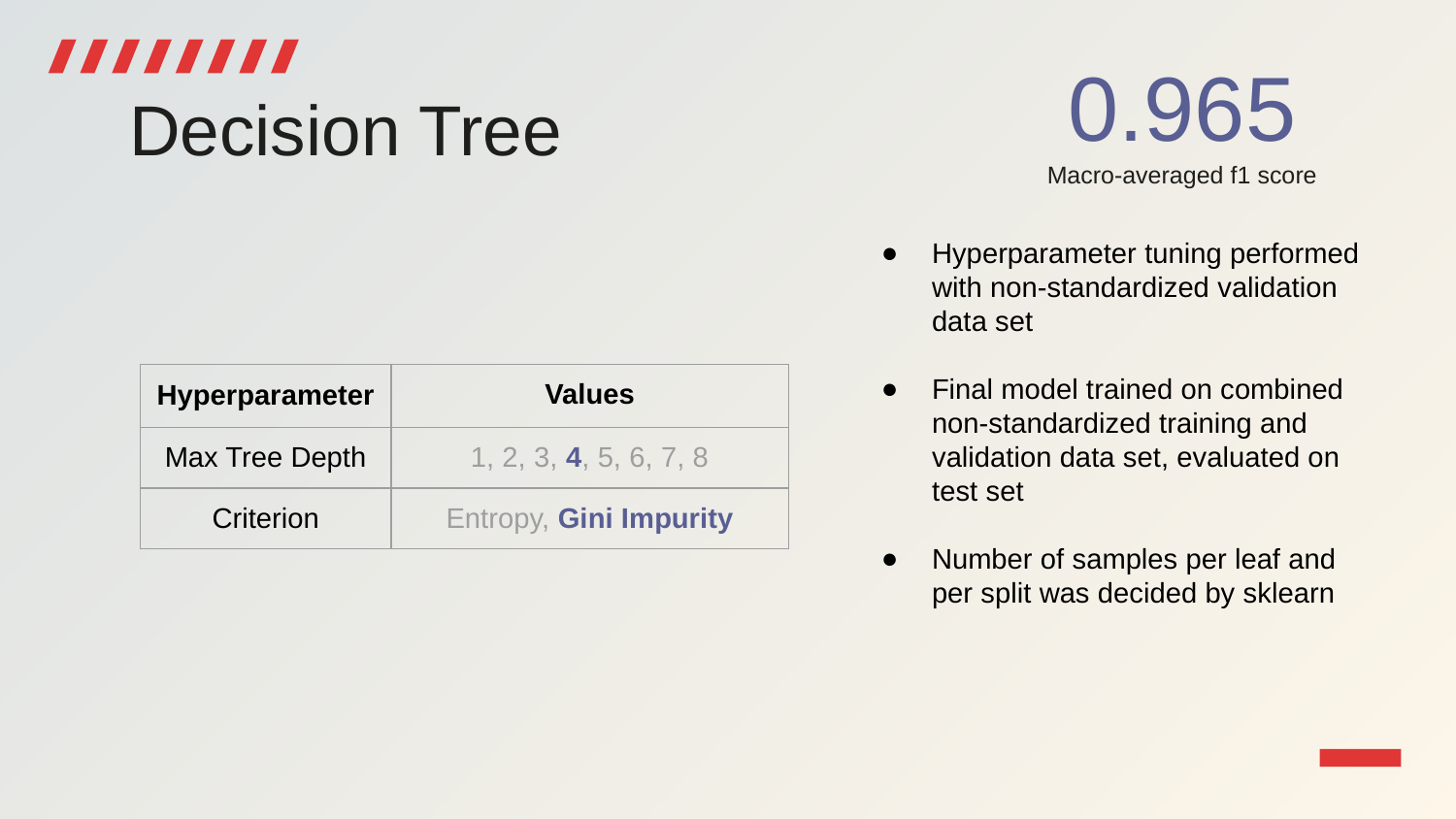

0.965
Macro-averaged f1 score
# Decision Tree

Hyperparameter tuning performed with non-standardized validation data set

Final model trained on combined non-standardized training and validation data set, evaluated on test set

Number of samples per leaf and per split was decided by sklearn
| Hyperparameter | Values |
| --- | --- |
| Max Tree Depth | 1, 2, 3, 4, 5, 6, 7, 8 |
| Criterion | Entropy, Gini Impurity |